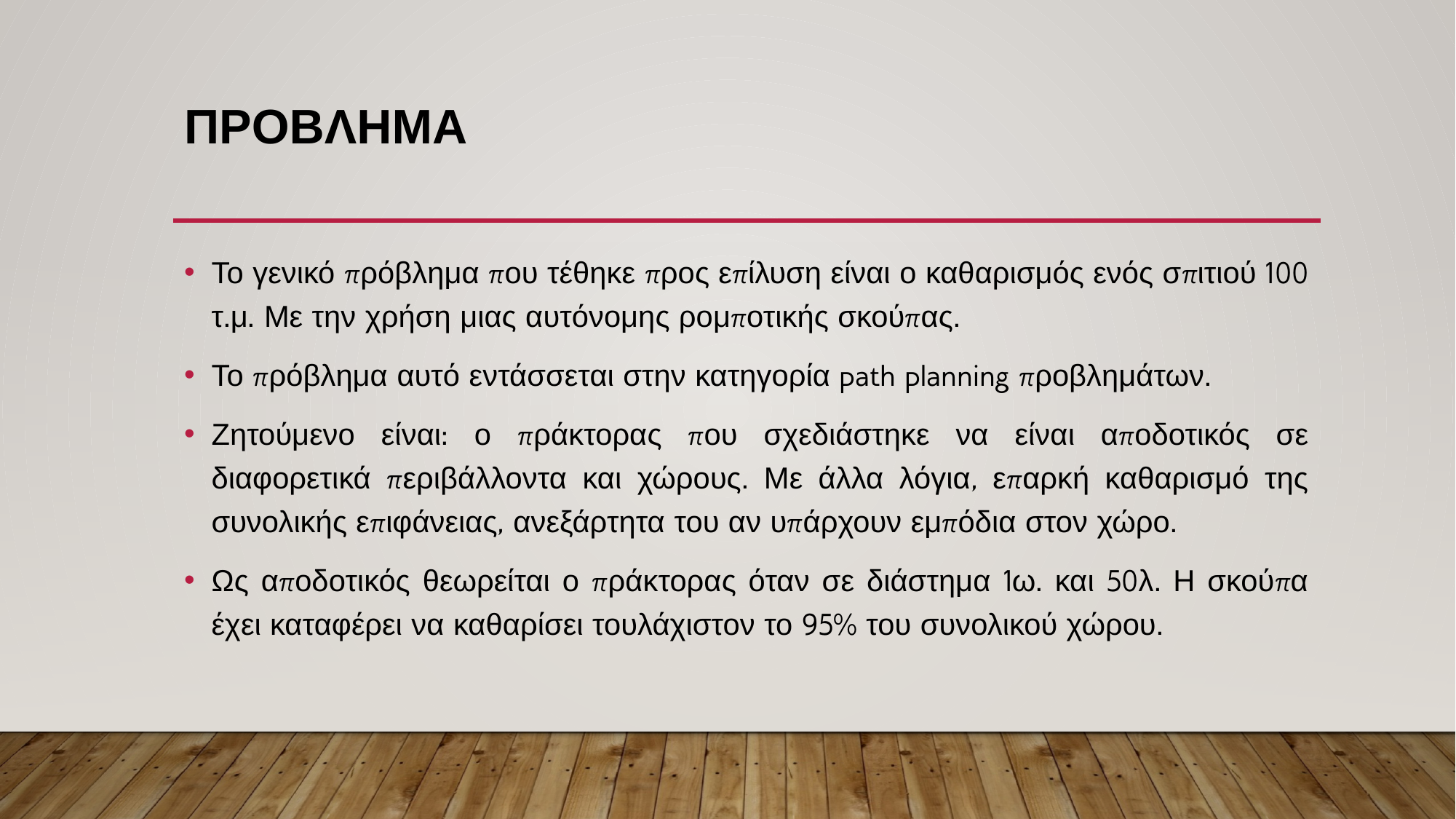

# Προβλημα
Το γενικό πρόβλημα που τέθηκε προς επίλυση είναι ο καθαρισμός ενός σπιτιού 100 τ.μ. Με την χρήση μιας αυτόνομης ρομποτικής σκούπας.
Το πρόβλημα αυτό εντάσσεται στην κατηγορία path planning προβλημάτων.
Ζητούμενο είναι: ο πράκτορας που σχεδιάστηκε να είναι αποδοτικός σε διαφορετικά περιβάλλοντα και χώρους. Με άλλα λόγια, επαρκή καθαρισμό της συνολικής επιφάνειας, ανεξάρτητα του αν υπάρχουν εμπόδια στον χώρο.
Ως αποδοτικός θεωρείται ο πράκτορας όταν σε διάστημα 1ω. και 50λ. Η σκούπα έχει καταφέρει να καθαρίσει τουλάχιστον το 95% του συνολικού χώρου.